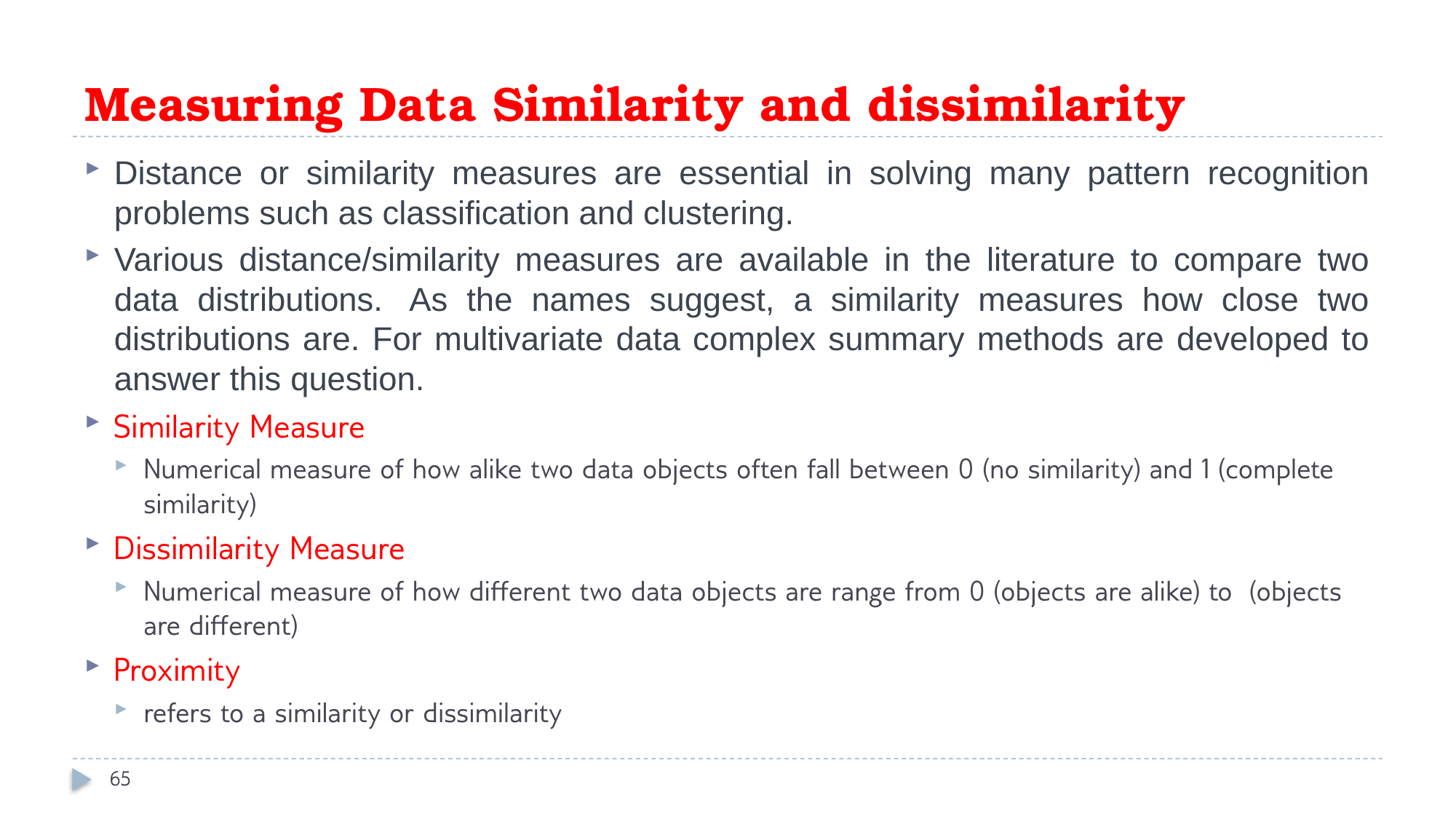

# Measuring Data Similarity and dissimilarity
Distance or similarity measures are essential in solving many pattern recognition problems such as classification and clustering.
Various distance/similarity measures are available in the literature to compare two data distributions.  As the names suggest, a similarity measures how close two distributions are. For multivariate data complex summary methods are developed to answer this question.
Similarity Measure
Numerical measure of how alike two data objects often fall between 0 (no similarity) and 1 (complete similarity)
Dissimilarity Measure
Numerical measure of how different two data objects are range from 0 (objects are alike) to  (objects are different)
Proximity
refers to a similarity or dissimilarity
65